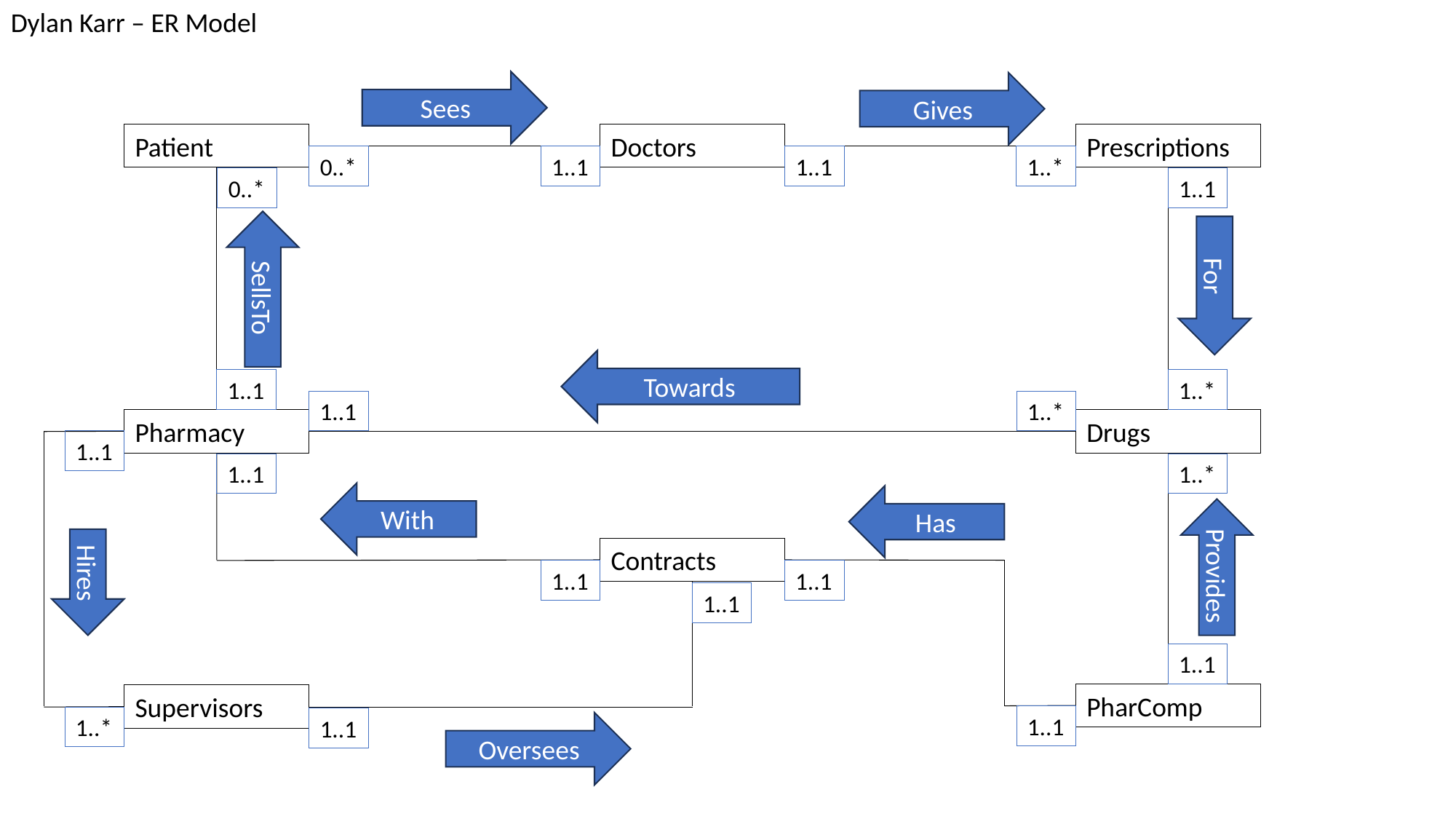

Dylan Karr – ER Model
Sees
Gives
Patient
Doctors
Prescriptions
1..1
1..1
1..*
0..*
0..*
1..1
For
SellsTo
Towards
1..1
1..*
1..1
1..*
Pharmacy
Drugs
1..1
1..1
1..*
With
Has
Provides
Contracts
Hires
1..1
1..1
1..1
1..1
PharComp
Supervisors
1..1
1..*
1..1
Oversees